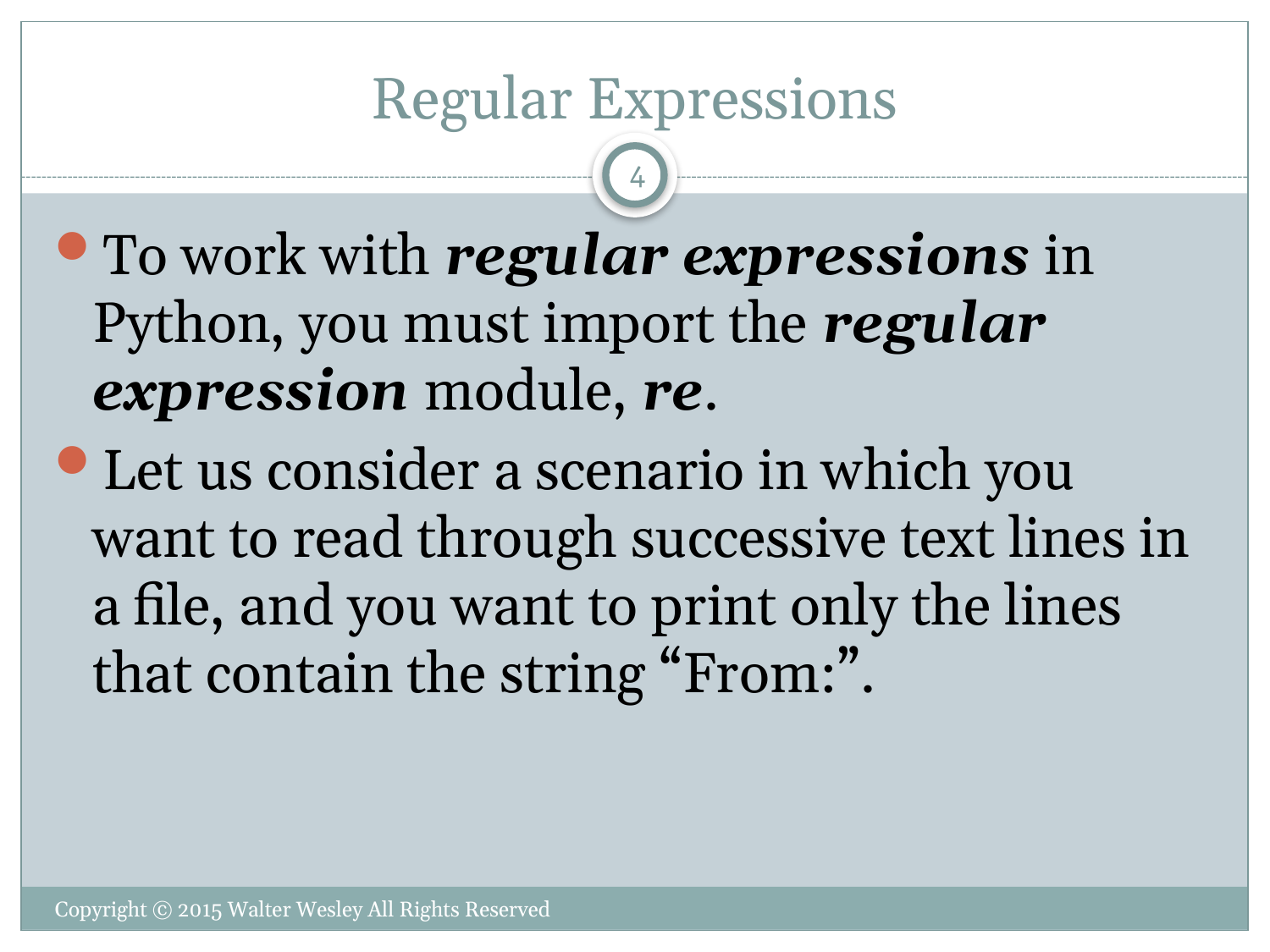

# Regular Expressions
4
To work with regular expressions in Python, you must import the regular expression module, re.
Let us consider a scenario in which you want to read through successive text lines in a file, and you want to print only the lines that contain the string “From:”.

Copyright © 2015 Walter Wesley All Rights Reserved